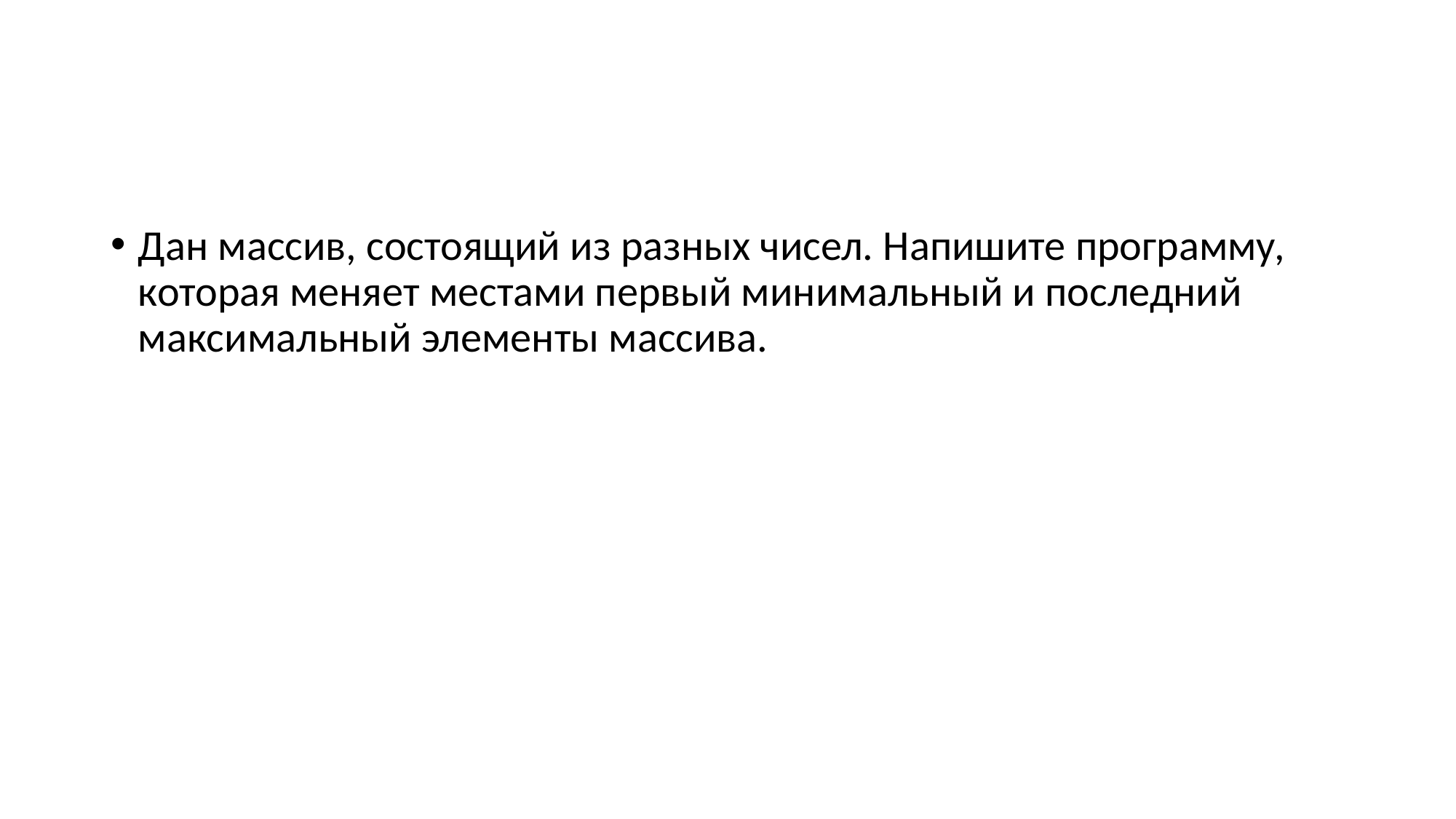

#
Дан массив, состоящий из разных чисел. Напишите программу, которая меняет местами первый минимальный и последний максимальный элементы массива.